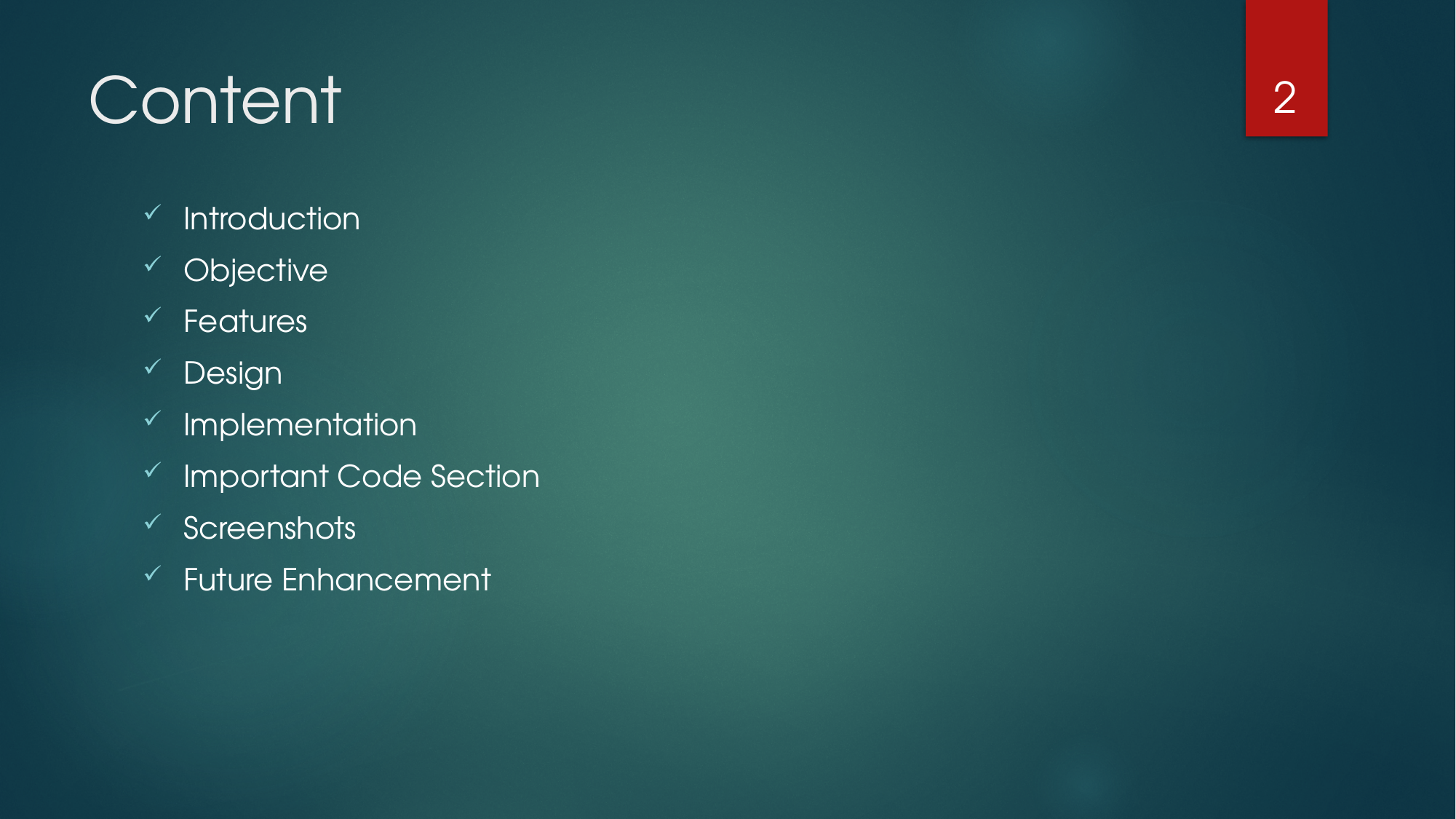

2
# Content
Introduction
Objective
Features
Design
Implementation
Important Code Section
Screenshots
Future Enhancement